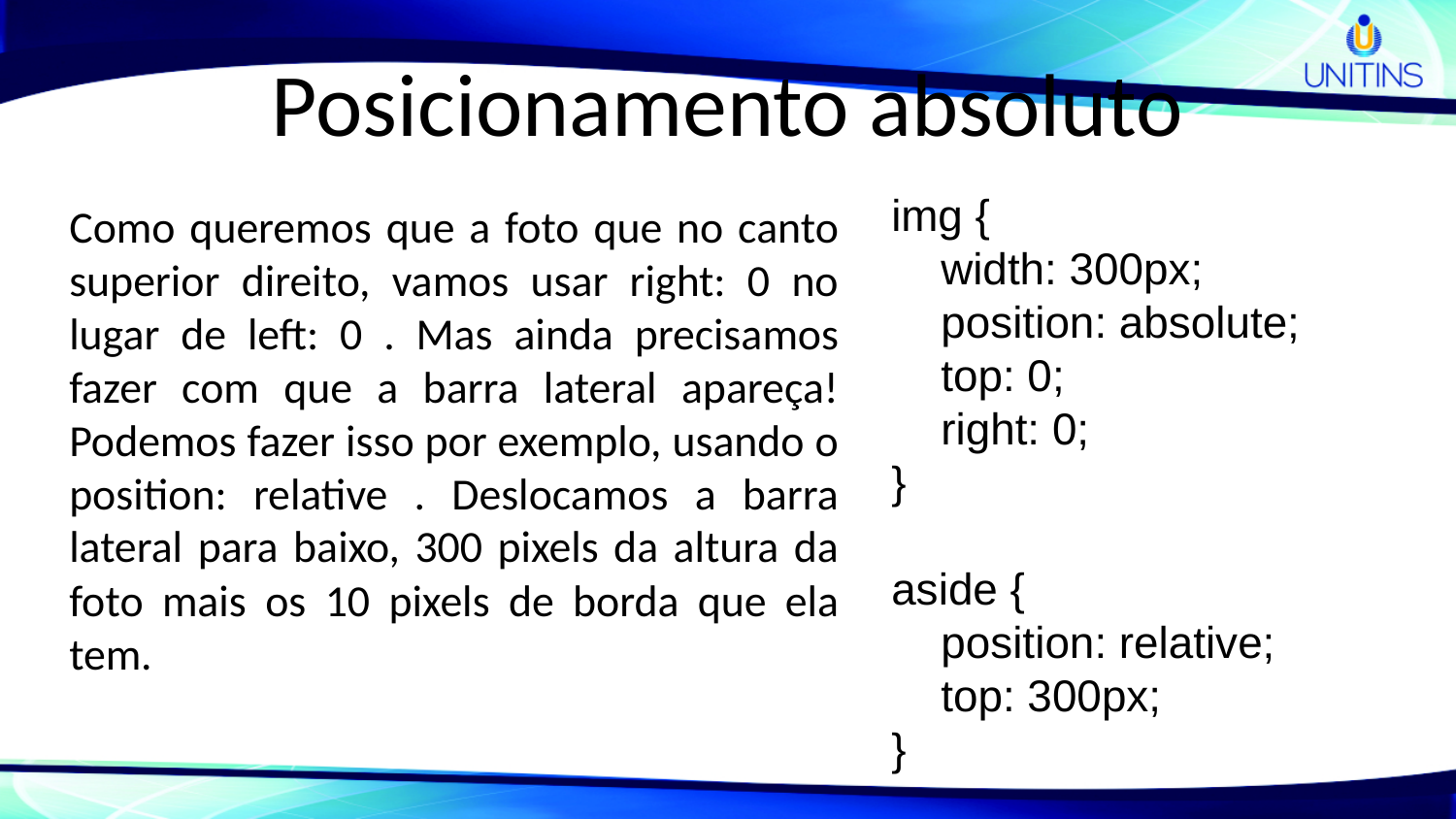

# Posicionamento absoluto
img {
    width: 300px;
    position: absolute;
    top: 0;
    right: 0;
}
aside {
    position: relative;
    top: 300px;
}
	Como queremos que a foto que no canto superior direito, vamos usar right: 0 no lugar de left: 0 . Mas ainda precisamos fazer com que a barra lateral apareça! Podemos fazer isso por exemplo, usando o position: relative . Deslocamos a barra lateral para baixo, 300 pixels da altura da foto mais os 10 pixels de borda que ela tem.